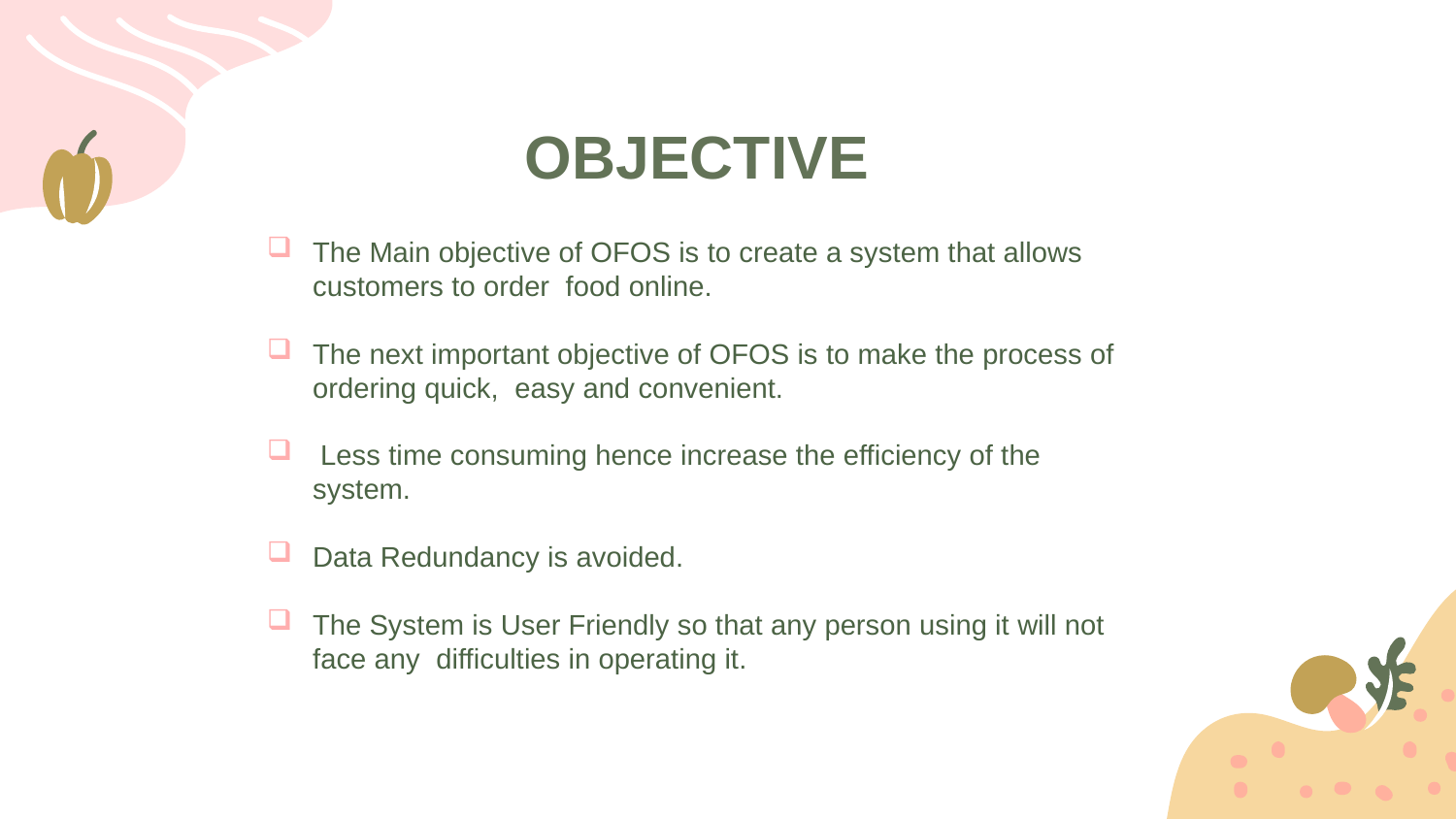

OBJECTIVE
The Main objective of OFOS is to create a system that allows customers to order  food online.

The next important objective of OFOS is to make the process of ordering quick,  easy and convenient.

 Less time consuming hence increase the efficiency of the system.

Data Redundancy is avoided.

The System is User Friendly so that any person using it will not face any  difficulties in operating it.